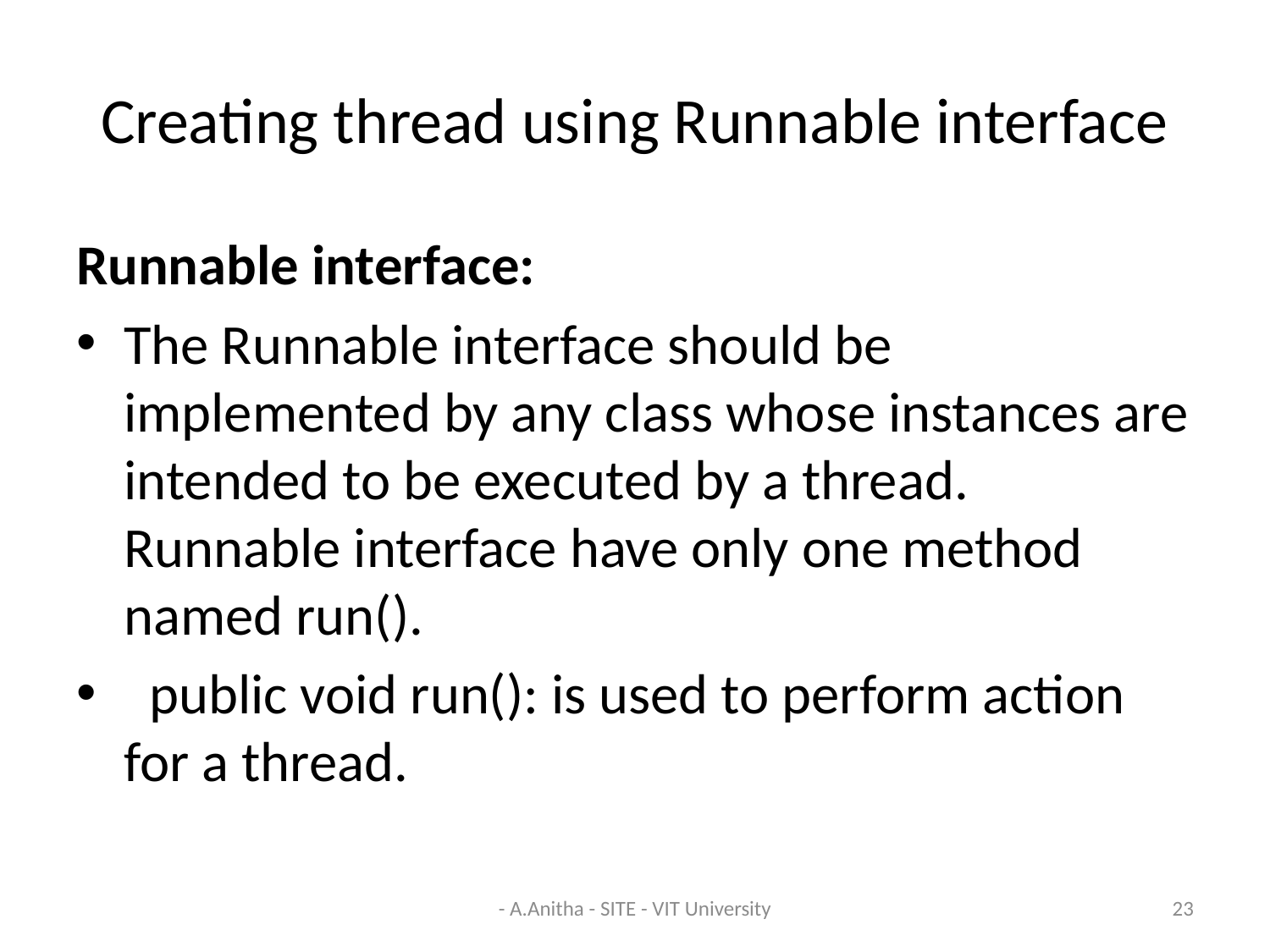

# Creating thread using Runnable interface
Runnable interface:
The Runnable interface should be implemented by any class whose instances are intended to be executed by a thread. Runnable interface have only one method named run().
  public void run(): is used to perform action for a thread.

- A.Anitha - SITE - VIT University
23